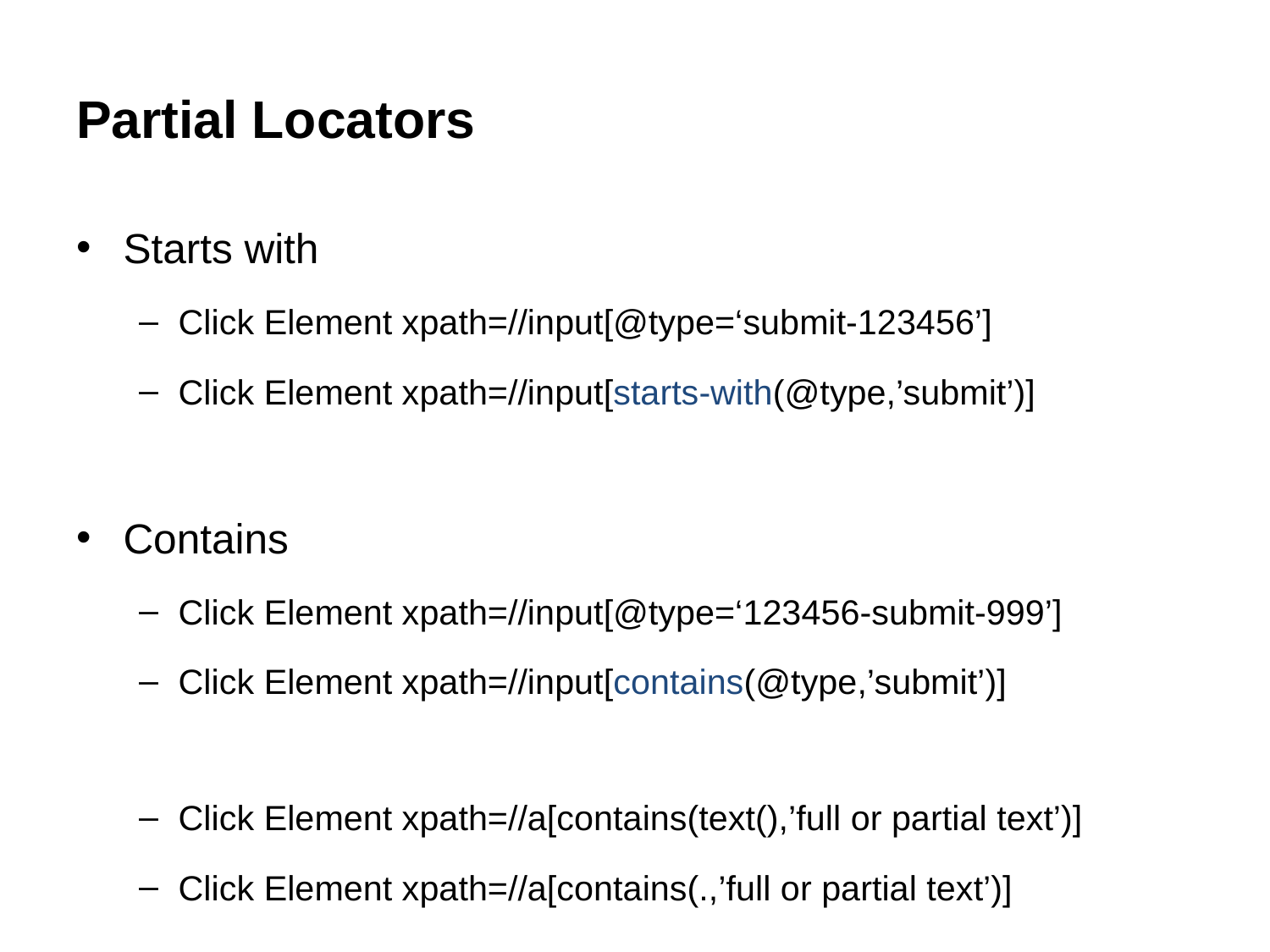

# Partial Locators
Starts with
Click Element xpath=//input[@type=‘submit-123456’]
Click Element xpath=//input[starts-with(@type,’submit’)]

Contains
Click Element xpath=//input[@type=‘123456-submit-999’]
Click Element xpath=//input[contains(@type,’submit’)]

Click Element xpath=//a[contains(text(),’full or partial text’)]
Click Element xpath=//a[contains(.,’full or partial text’)]